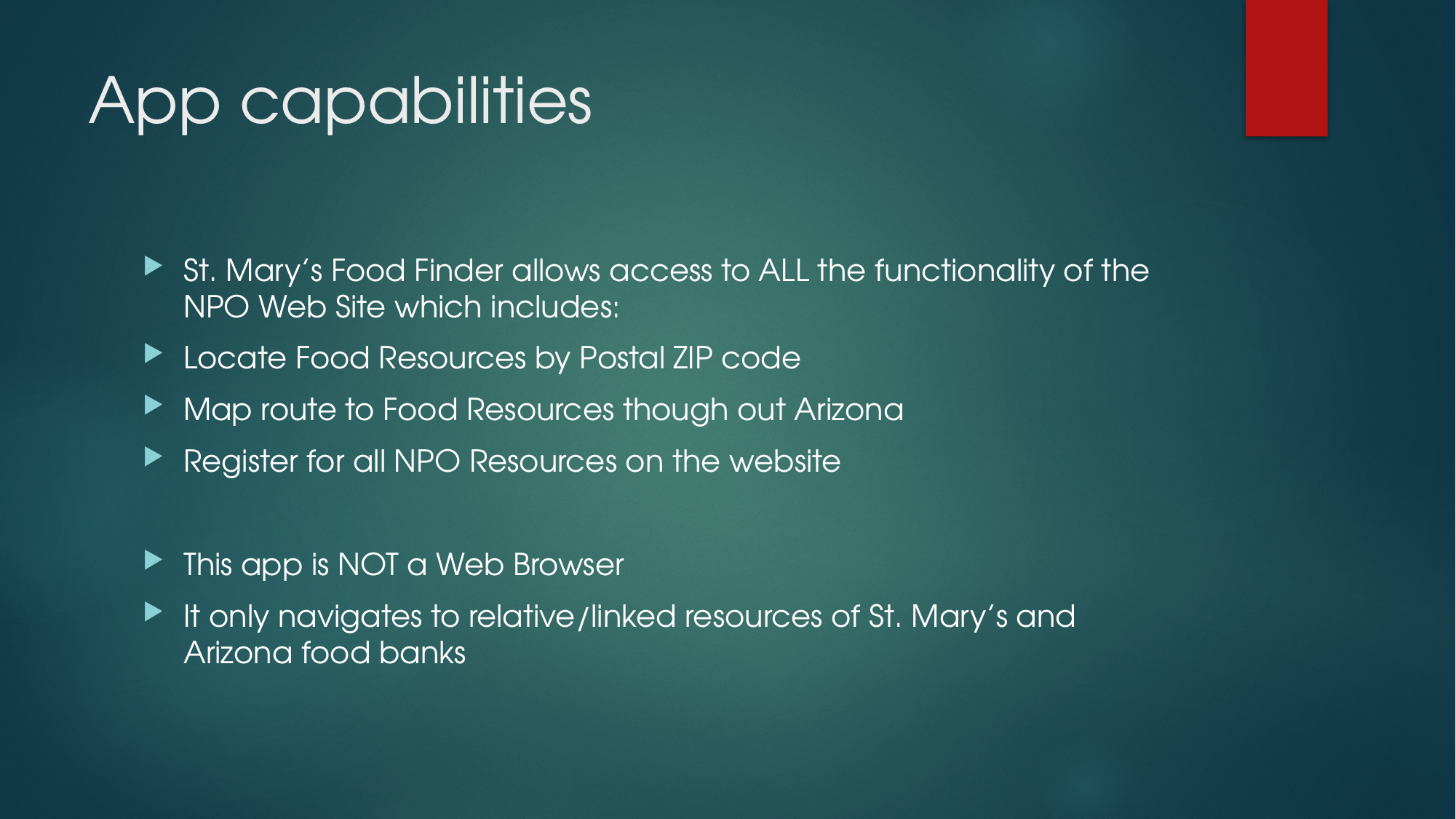

# App capabilities
St. Mary’s Food Finder allows access to ALL the functionality of the NPO Web Site which includes:
Locate Food Resources by Postal ZIP code
Map route to Food Resources though out Arizona
Register for all NPO Resources on the website

This app is NOT a Web Browser
It only navigates to relative/linked resources of St. Mary’s and Arizona food banks